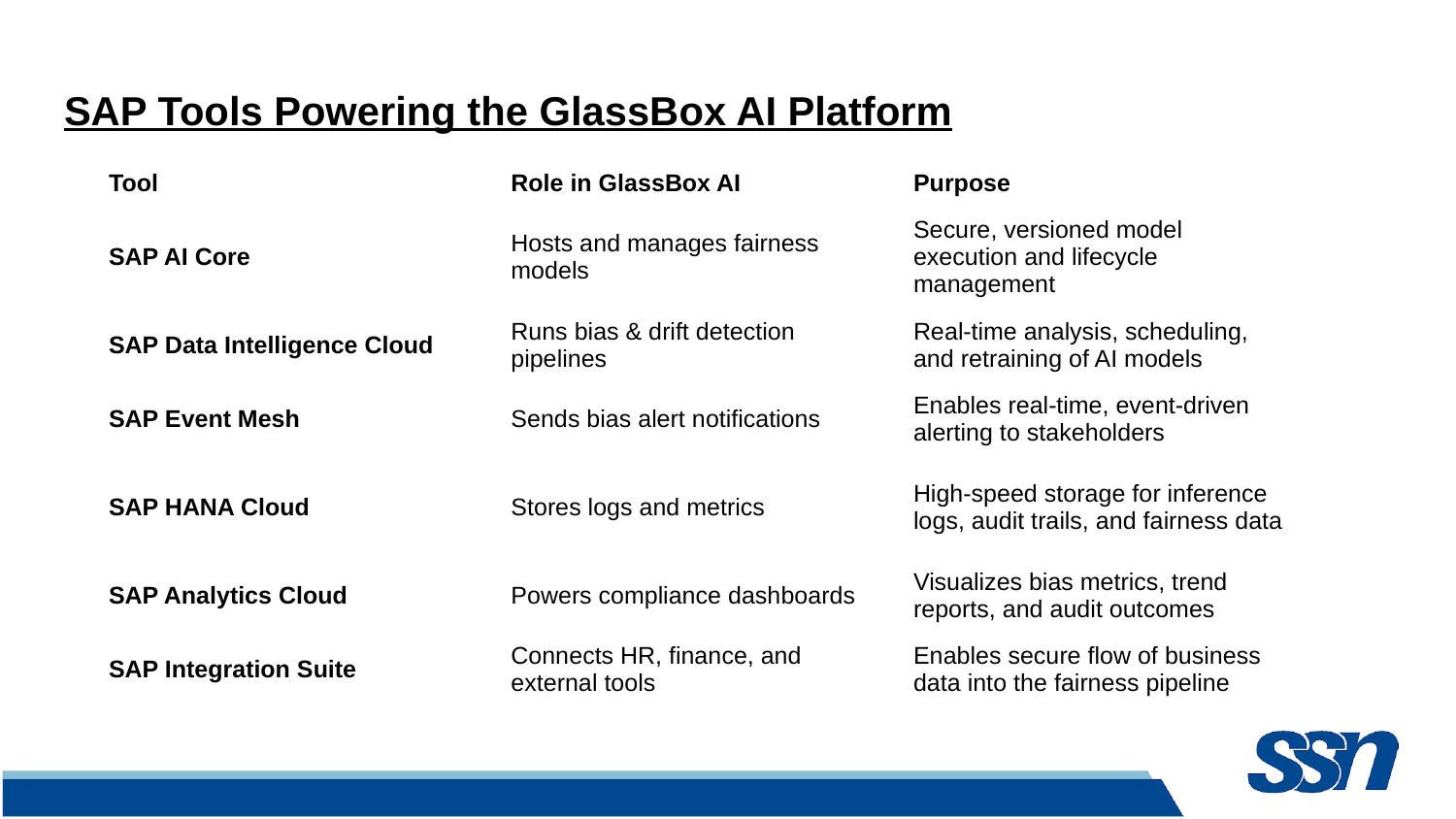

# SAP Tools Powering the GlassBox AI Platform
| Tool | Role in GlassBox AI | Purpose |
| --- | --- | --- |
| SAP AI Core | Hosts and manages fairness models | Secure, versioned model execution and lifecycle management |
| SAP Data Intelligence Cloud | Runs bias & drift detection pipelines | Real-time analysis, scheduling, and retraining of AI models |
| SAP Event Mesh | Sends bias alert notifications | Enables real-time, event-driven alerting to stakeholders |
| SAP HANA Cloud | Stores logs and metrics | High-speed storage for inference logs, audit trails, and fairness data |
| SAP Analytics Cloud | Powers compliance dashboards | Visualizes bias metrics, trend reports, and audit outcomes |
| SAP Integration Suite | Connects HR, finance, and external tools | Enables secure flow of business data into the fairness pipeline |